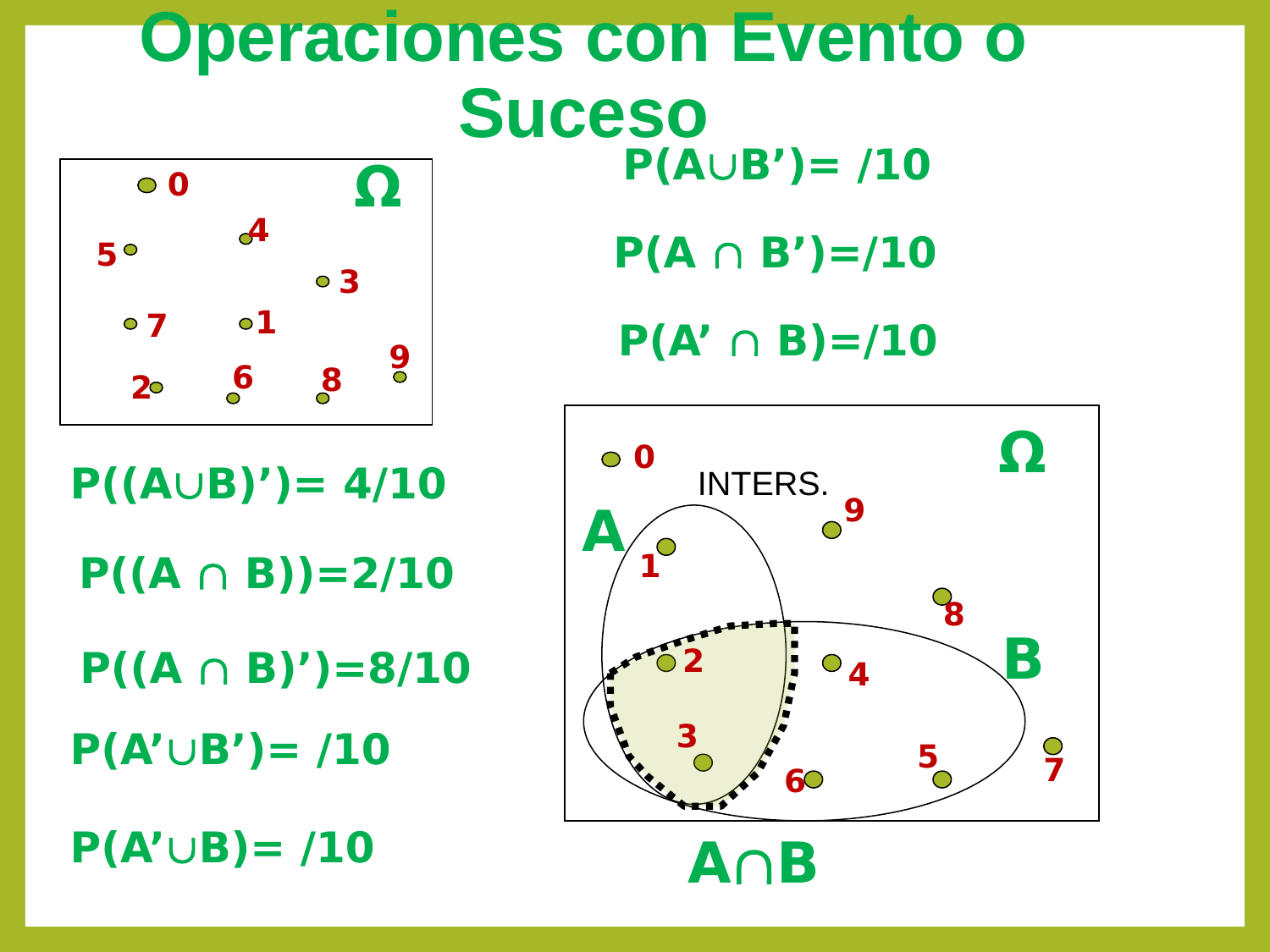

# Operaciones con Evento o Suceso
P(A∪B’)= /10
Ω
0

4
P(A ∩ B’)=/10
5
3

1
7
P(A’ ∩ B)=/10
9
6
8
2

Ω
0
P((A∪B)’)= 4/10

INTERS.
9
A
1
P((A ∩ B))=2/10
8
B

2
P((A ∩ B)’)=8/10
4
3
P(A’∪B’)= /10
5
7
6
P(A’∪B)= /10
A∩B